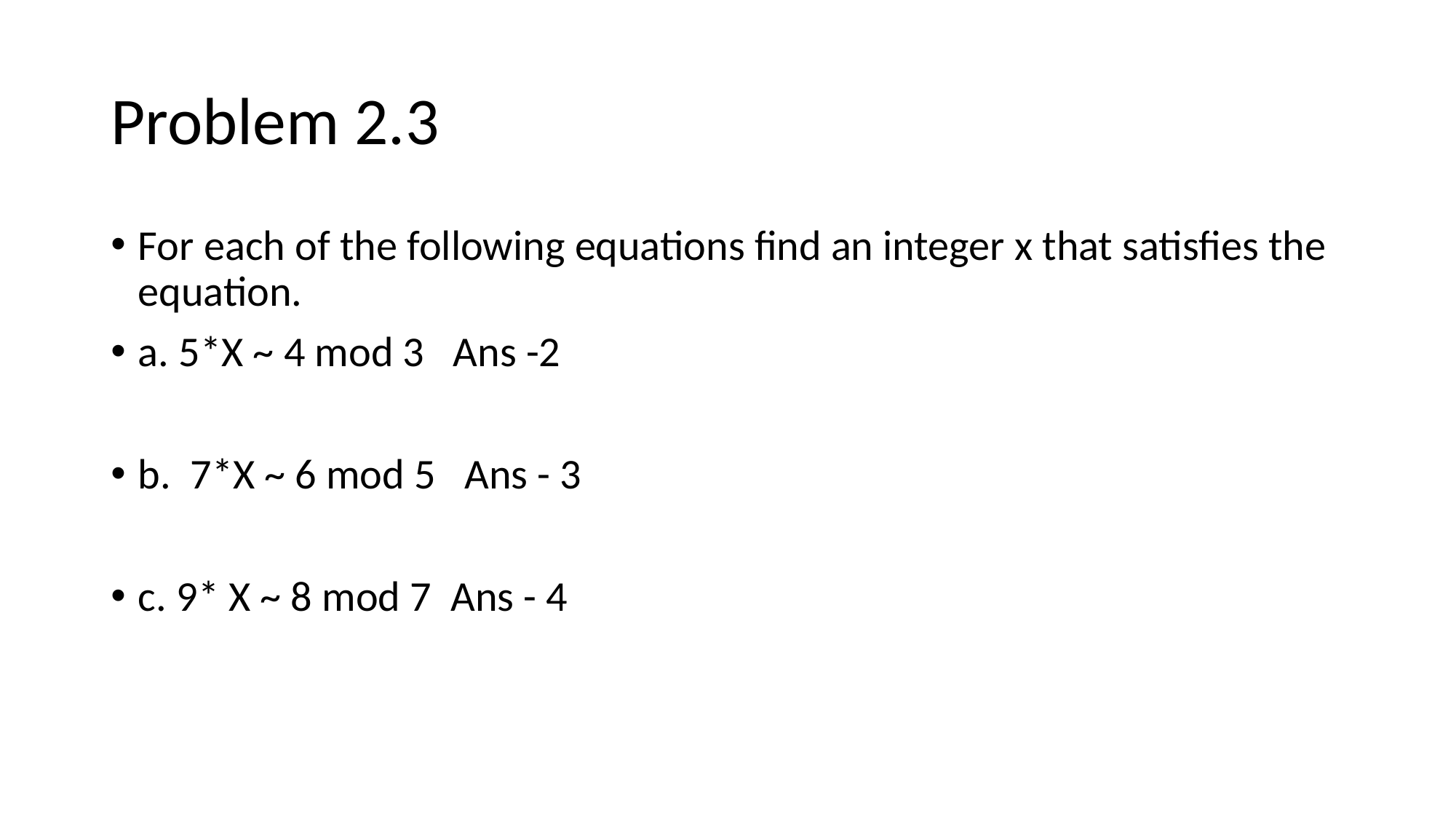

# Problem 2.3
For each of the following equations find an integer x that satisfies the equation.
a. 5*X ~ 4 mod 3   Ans -2

b.  7*X ~ 6 mod 5   Ans - 3

c. 9* X ~ 8 mod 7  Ans - 4